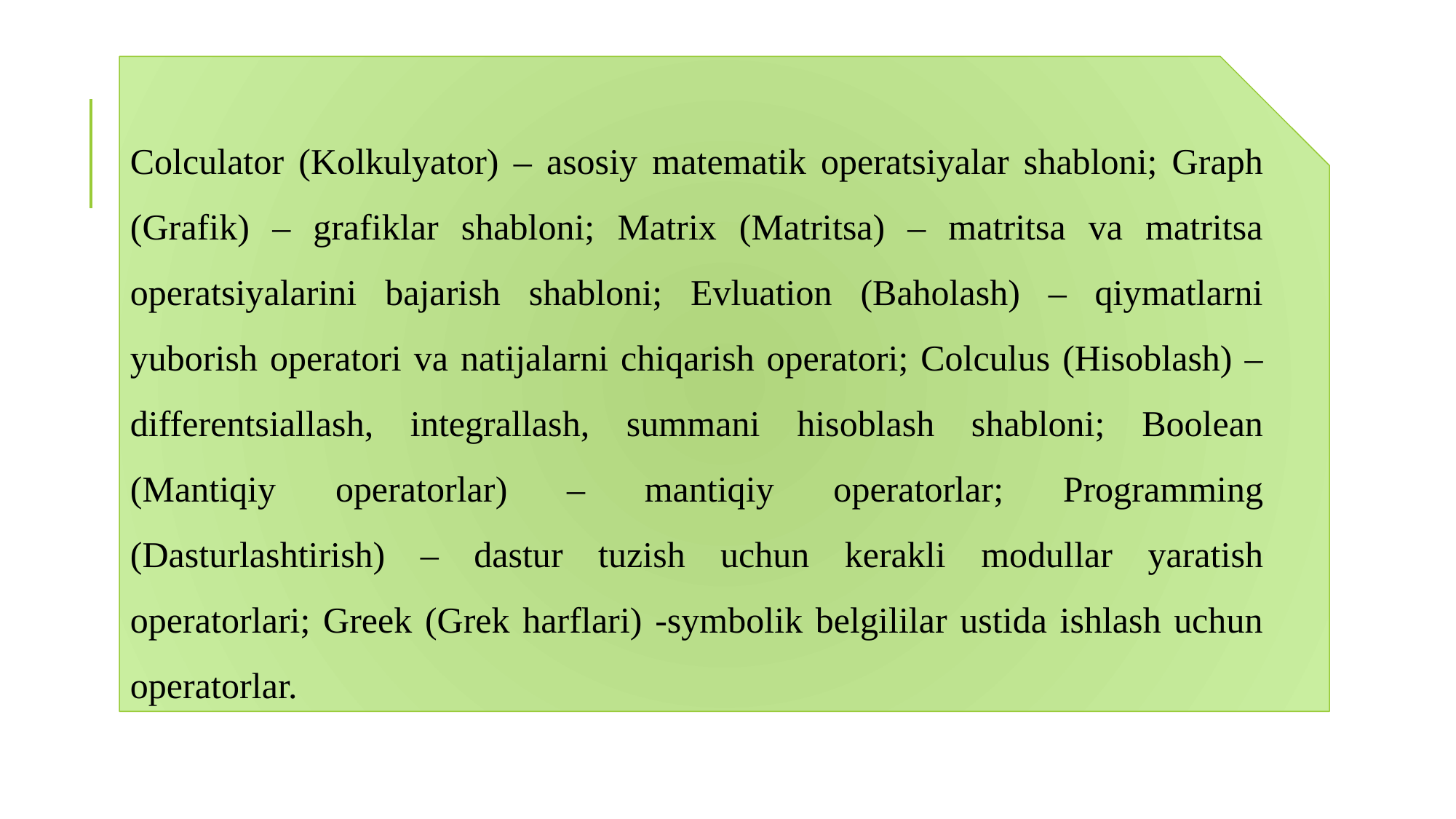

Colculator (Kolkulyator) – asosiy matematik operatsiyalar shabloni; Graph (Grafik) – grafiklar shabloni; Matriх (Matritsa) – matritsa va matritsa operatsiyalarini bajarish shabloni; Evluation (Baholash) – qiymatlarni yuborish operatori va natijalarni chiqarish operatori; Colculus (Hisoblash) – differentsiallash, integrallash, summani hisoblash shabloni; Boolean (Mantiqiy operatorlar) – mantiqiy operatorlar; Programming (Dasturlashtirish) – dastur tuzish uchun kerakli modullar yaratish operatorlari; Greek (Grek harflari) -symbolik belgililar ustida ishlash uchun operatorlar.